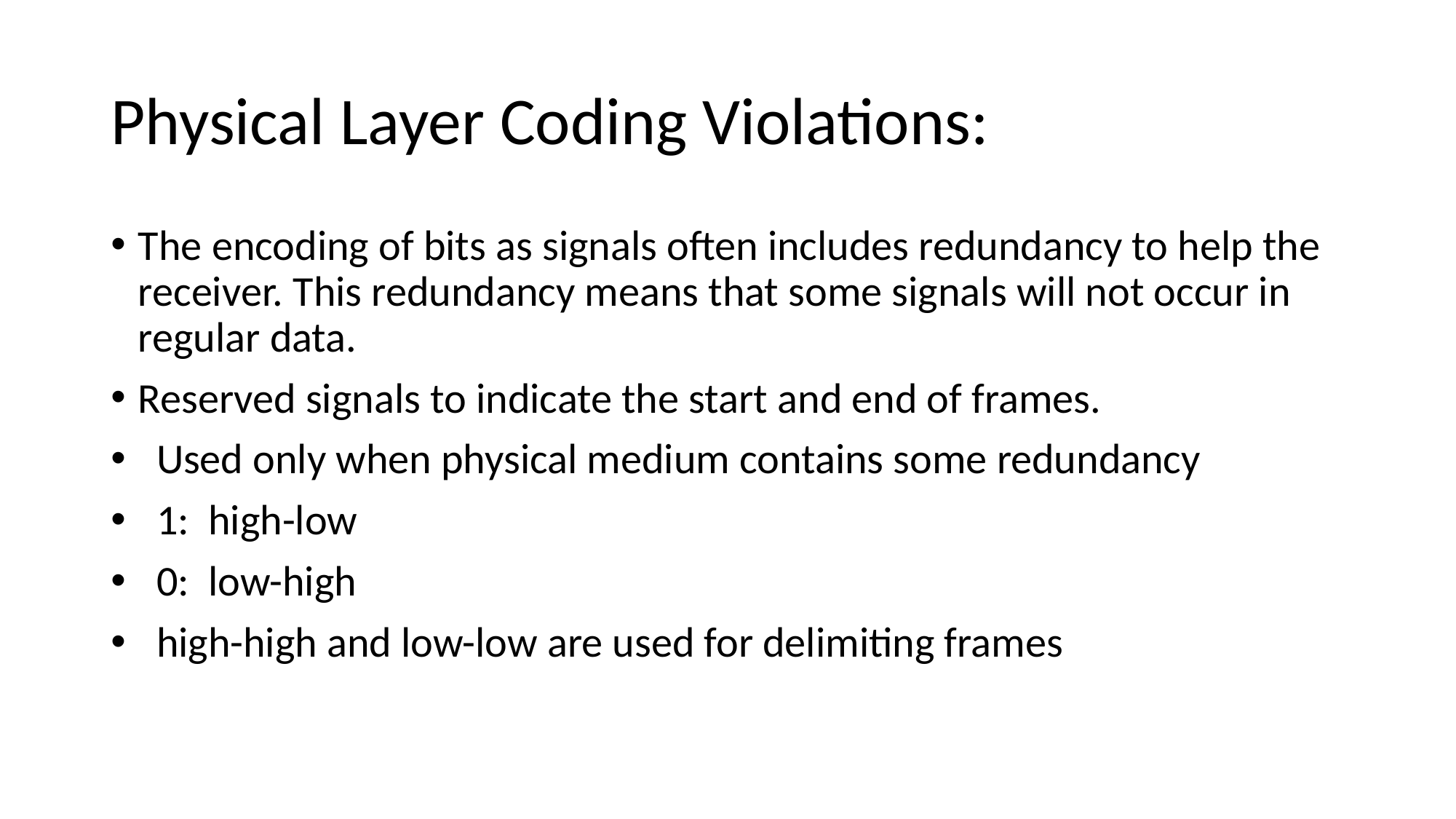

# Physical Layer Coding Violations:
The encoding of bits as signals often includes redundancy to help the receiver. This redundancy means that some signals will not occur in regular data.
Reserved signals to indicate the start and end of frames.
Used only when physical medium contains some redundancy
1:  high-low
0:  low-high
high-high and low-low are used for delimiting frames